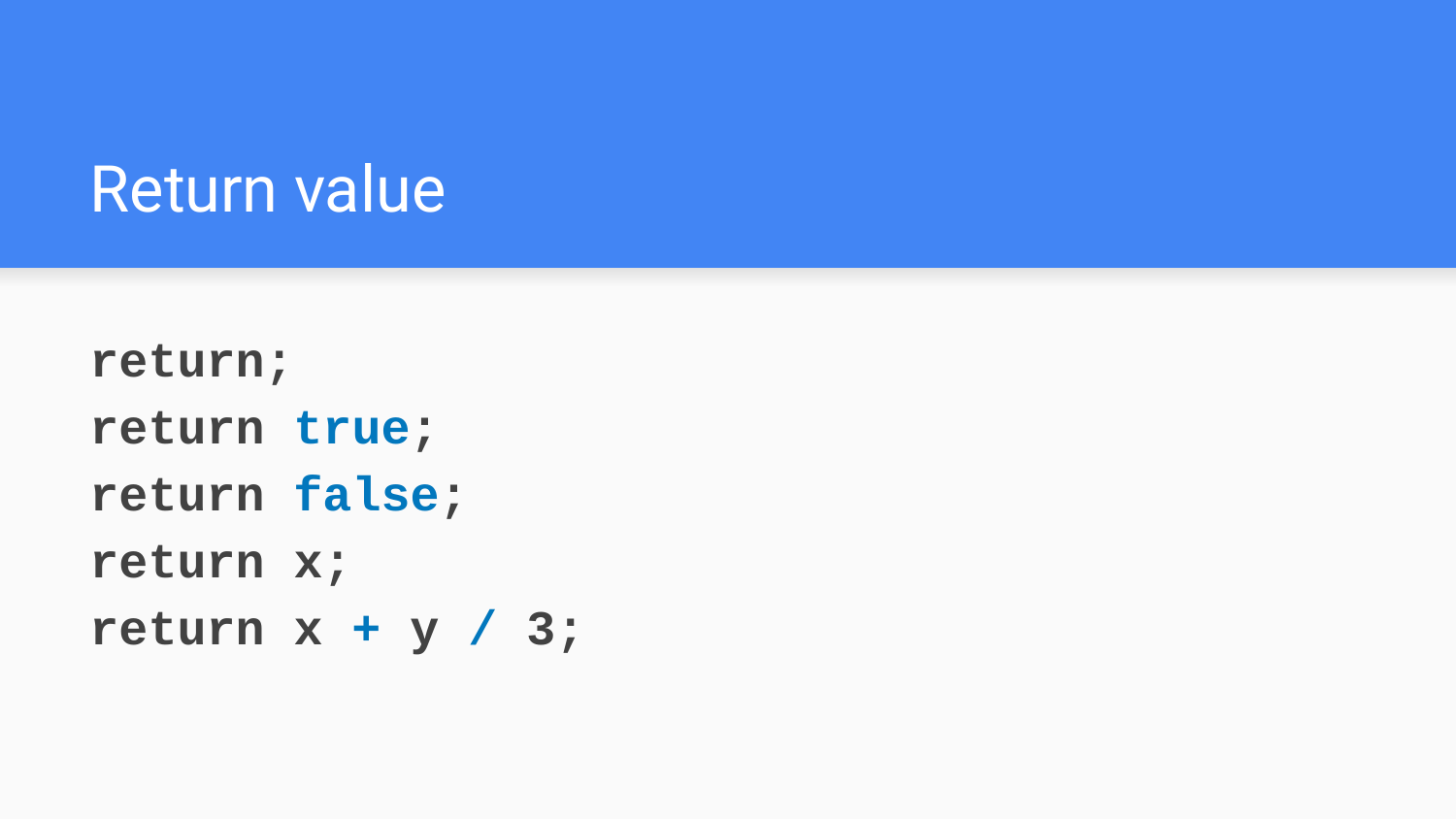

# Return value
return;
return true;
return false;
return x;
return x + y / 3;